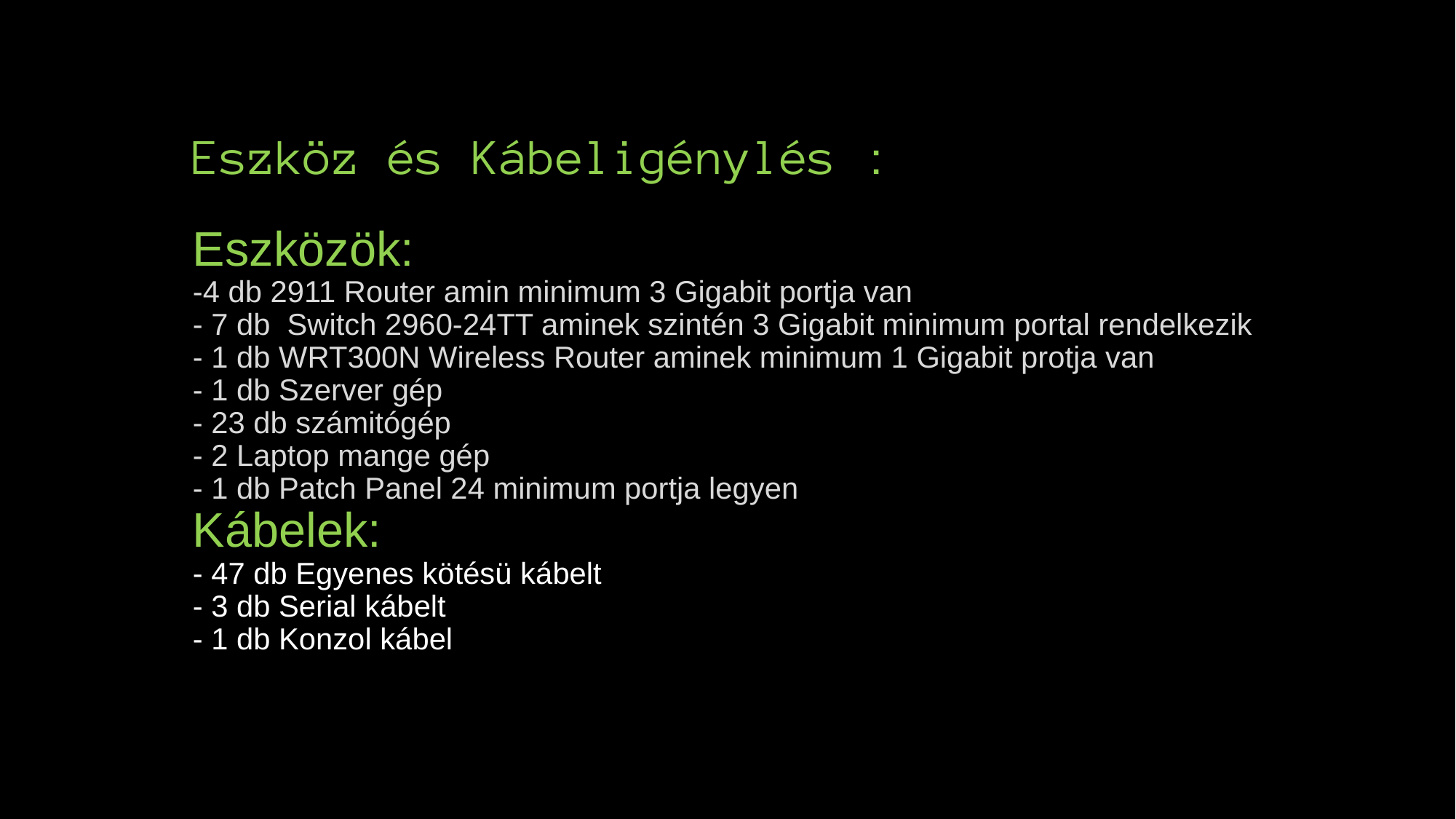

# Eszköz és Kábeligénylés :
Eszközök:
-4 db 2911 Router amin minimum 3 Gigabit portja van
- 7 db  Switch 2960-24TT aminek szintén 3 Gigabit minimum portal rendelkezik
- 1 db WRT300N Wireless Router aminek minimum 1 Gigabit protja van
- 1 db Szerver gép
- 23 db számitógép
- 2 Laptop mange gép
- 1 db Patch Panel 24 minimum portja legyen
Kábelek:
- 47 db Egyenes kötésü kábelt
- 3 db Serial kábelt
- 1 db Konzol kábel